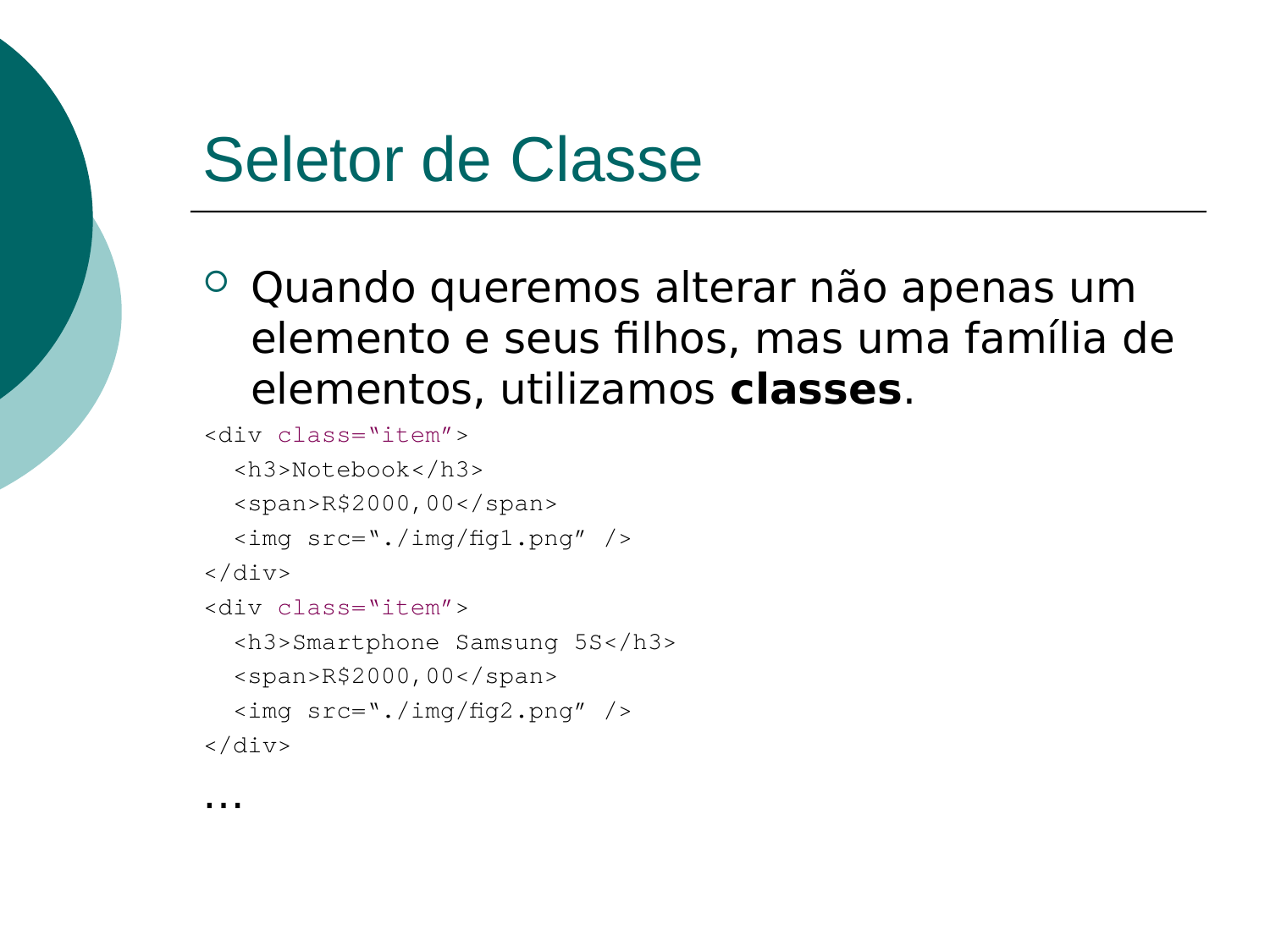

# Seletor de Classe
Quando queremos alterar não apenas um elemento e seus filhos, mas uma família de elementos, utilizamos classes.
<div class=“item”>
  <h3>Notebook</h3>
  <span>R$2000,00</span>
  <img src=“./img/fig1.png” />
</div>
<div class=“item”>
  <h3>Smartphone Samsung 5S</h3>
  <span>R$2000,00</span>
  <img src=“./img/fig2.png” />
</div>
…